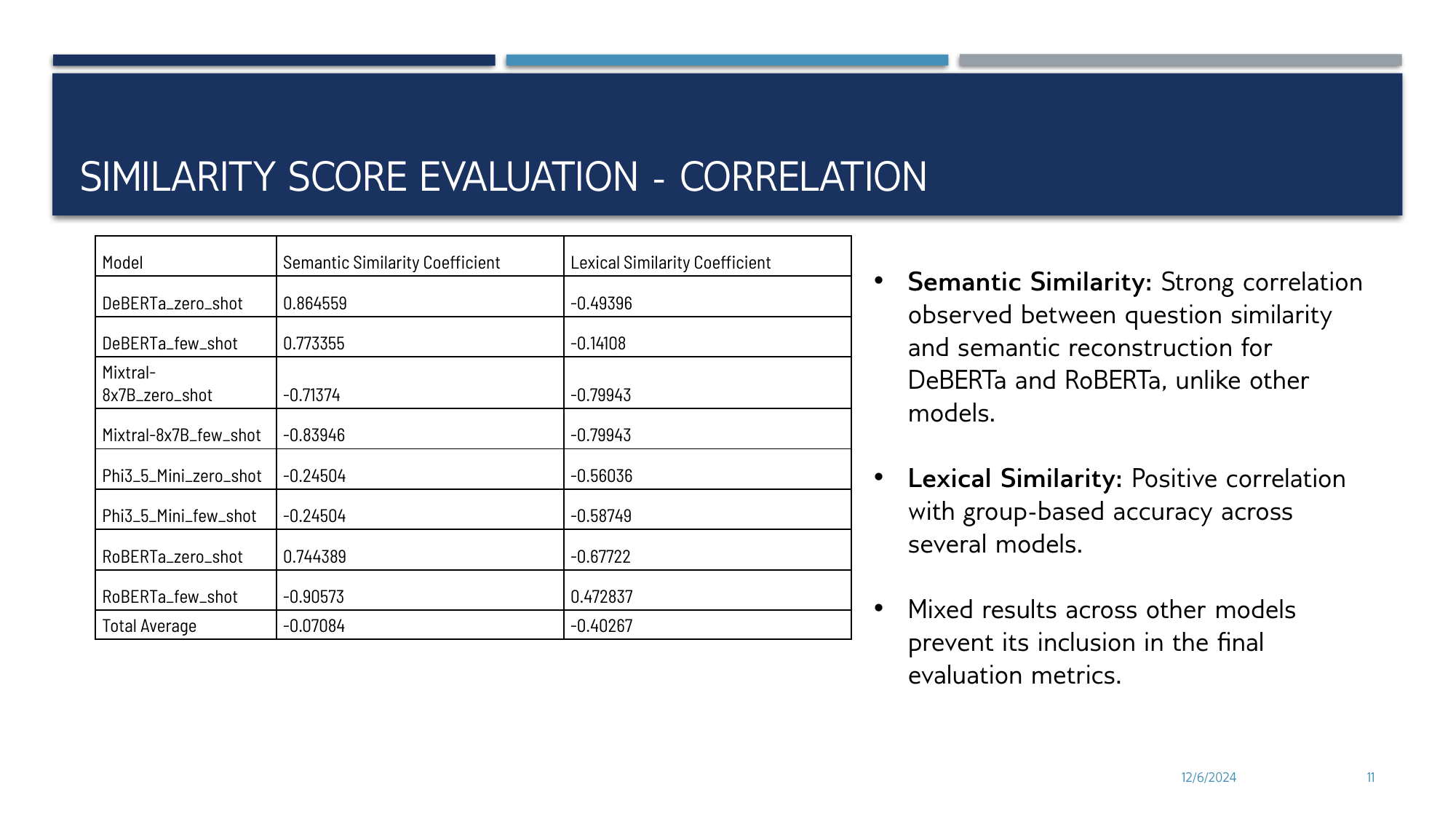

# Similarity Score Evaluation - Correlation
| Model | Semantic Similarity Coefficient | Lexical Similarity Coefficient |
| --- | --- | --- |
| DeBERTa\_zero\_shot | 0.864559 | -0.49396 |
| DeBERTa\_few\_shot | 0.773355 | -0.14108 |
| Mixtral-8x7B\_zero\_shot | -0.71374 | -0.79943 |
| Mixtral-8x7B\_few\_shot | -0.83946 | -0.79943 |
| Phi3\_5\_Mini\_zero\_shot | -0.24504 | -0.56036 |
| Phi3\_5\_Mini\_few\_shot | -0.24504 | -0.58749 |
| RoBERTa\_zero\_shot | 0.744389 | -0.67722 |
| RoBERTa\_few\_shot | -0.90573 | 0.472837 |
| Total Average | -0.07084 | -0.40267 |
Semantic Similarity: Strong correlation observed between question similarity and semantic reconstruction for DeBERTa and RoBERTa, unlike other models.

Lexical Similarity: Positive correlation with group-based accuracy across several models.
Mixed results across other models prevent its inclusion in the final evaluation metrics.

12/6/2024
11